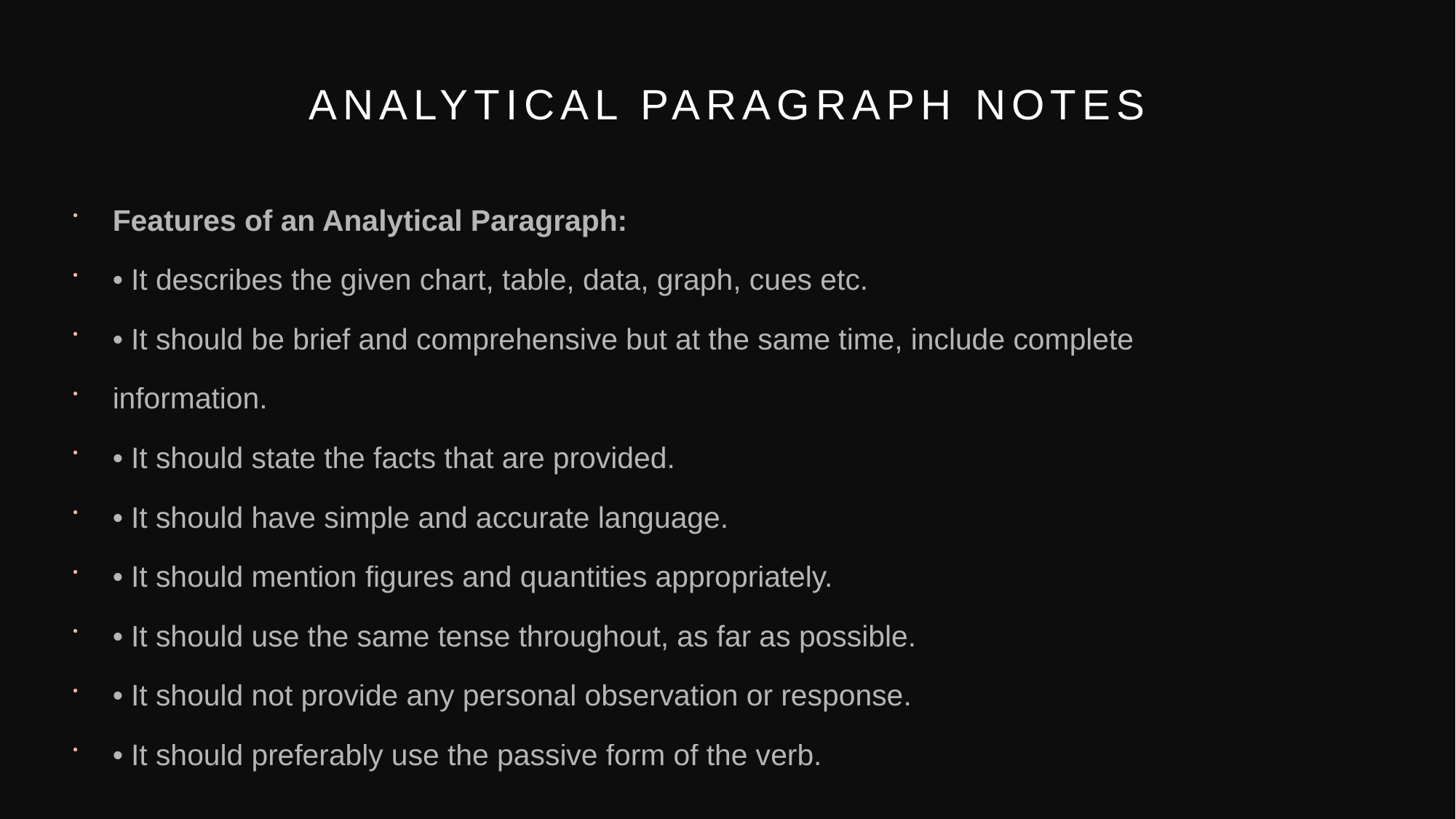

# Analytical Paragraph Notes
Features of an Analytical Paragraph:
• It describes the given chart, table, data, graph, cues etc.
• It should be brief and comprehensive but at the same time, include complete
information.
• It should state the facts that are provided.
• It should have simple and accurate language.
• It should mention figures and quantities appropriately.
• It should use the same tense throughout, as far as possible.
• It should not provide any personal observation or response.
• It should preferably use the passive form of the verb.